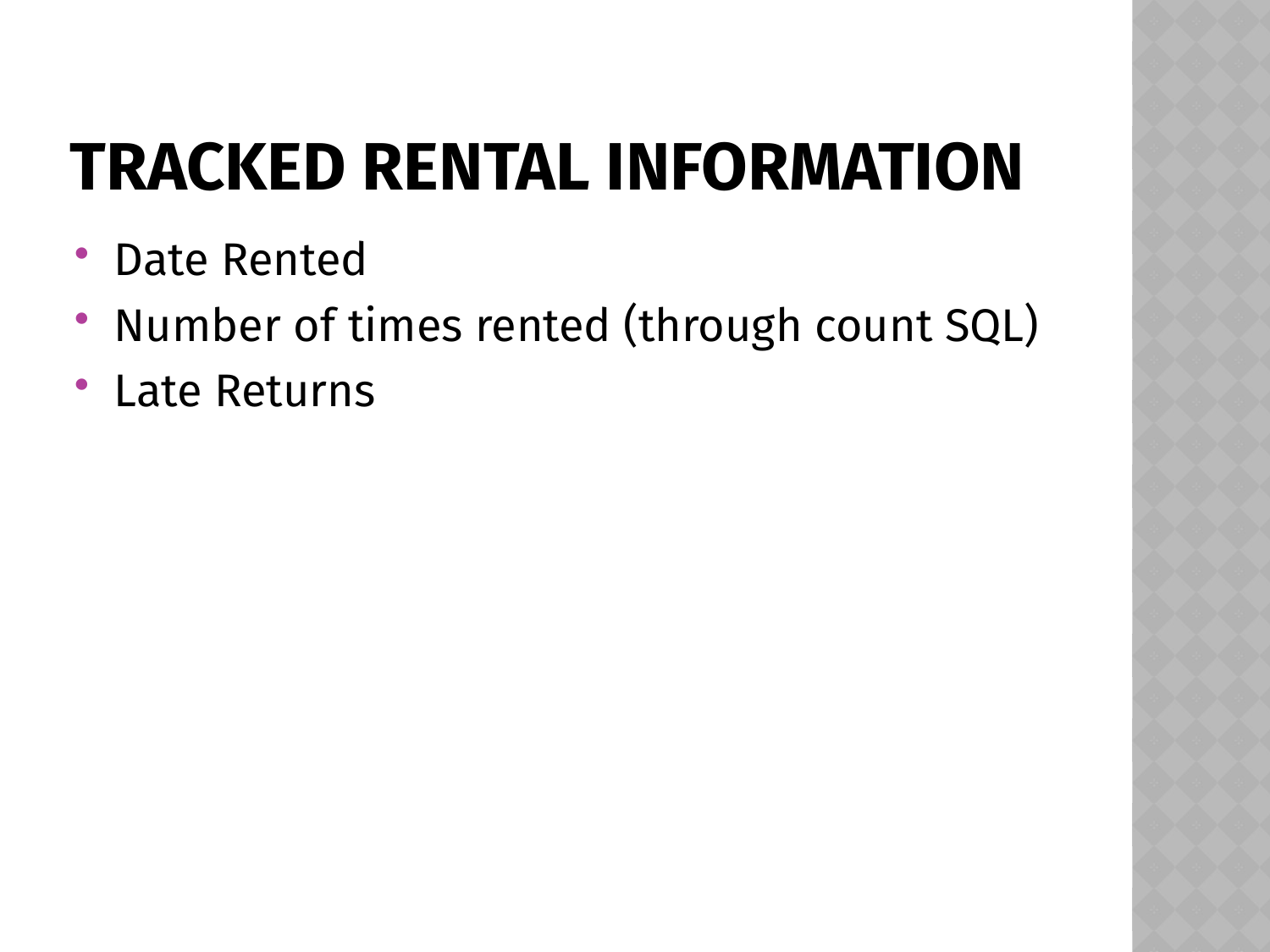

# Tracked Rental Information
Date Rented
Number of times rented (through count SQL)
Late Returns